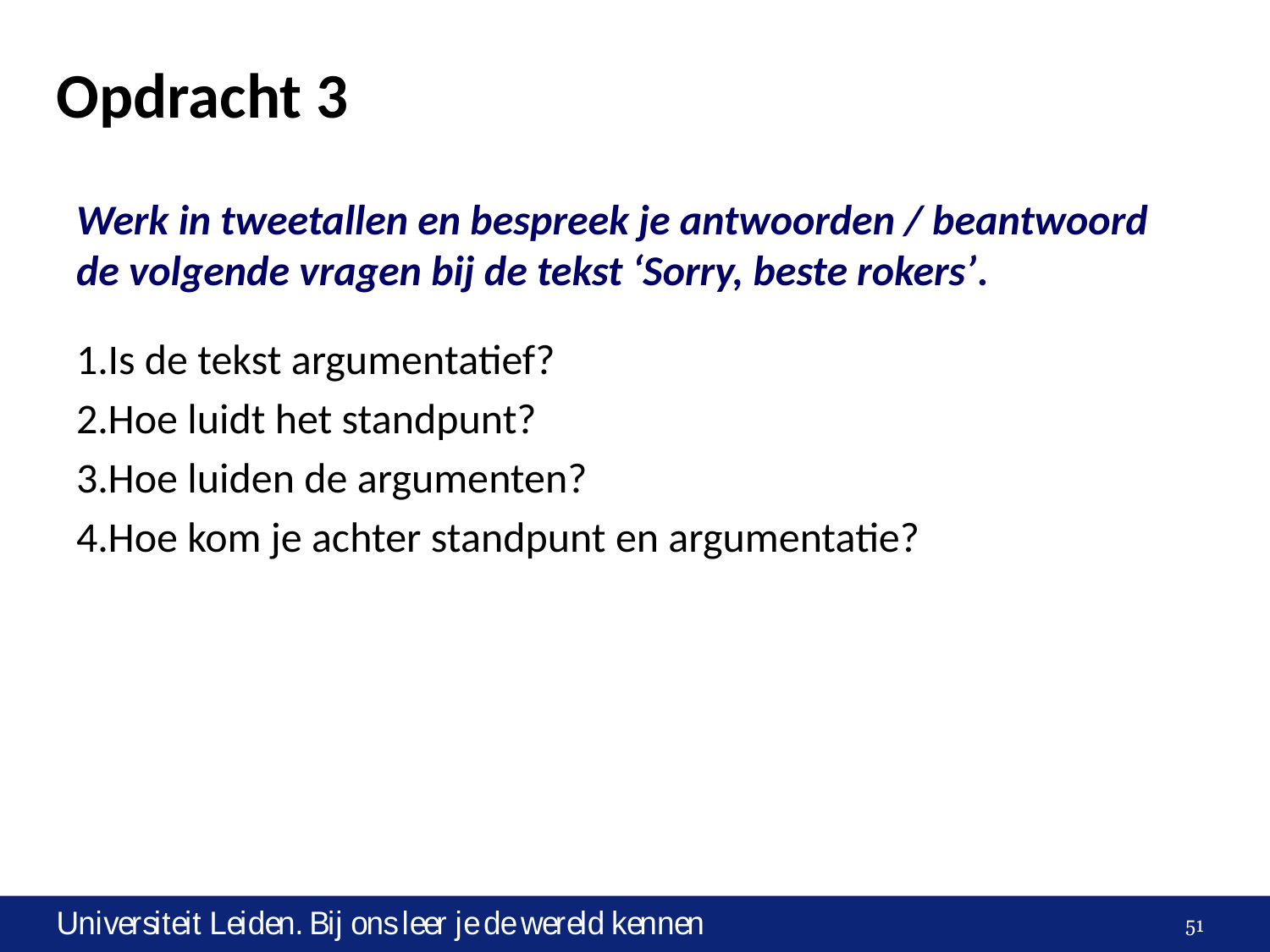

# Opdracht 3
Werk in tweetallen en bespreek je antwoorden / beantwoord de volgende vragen bij de tekst ‘Sorry, beste rokers’.

Is de tekst argumentatief?
Hoe luidt het standpunt?
Hoe luiden de argumenten?
Hoe kom je achter standpunt en argumentatie?